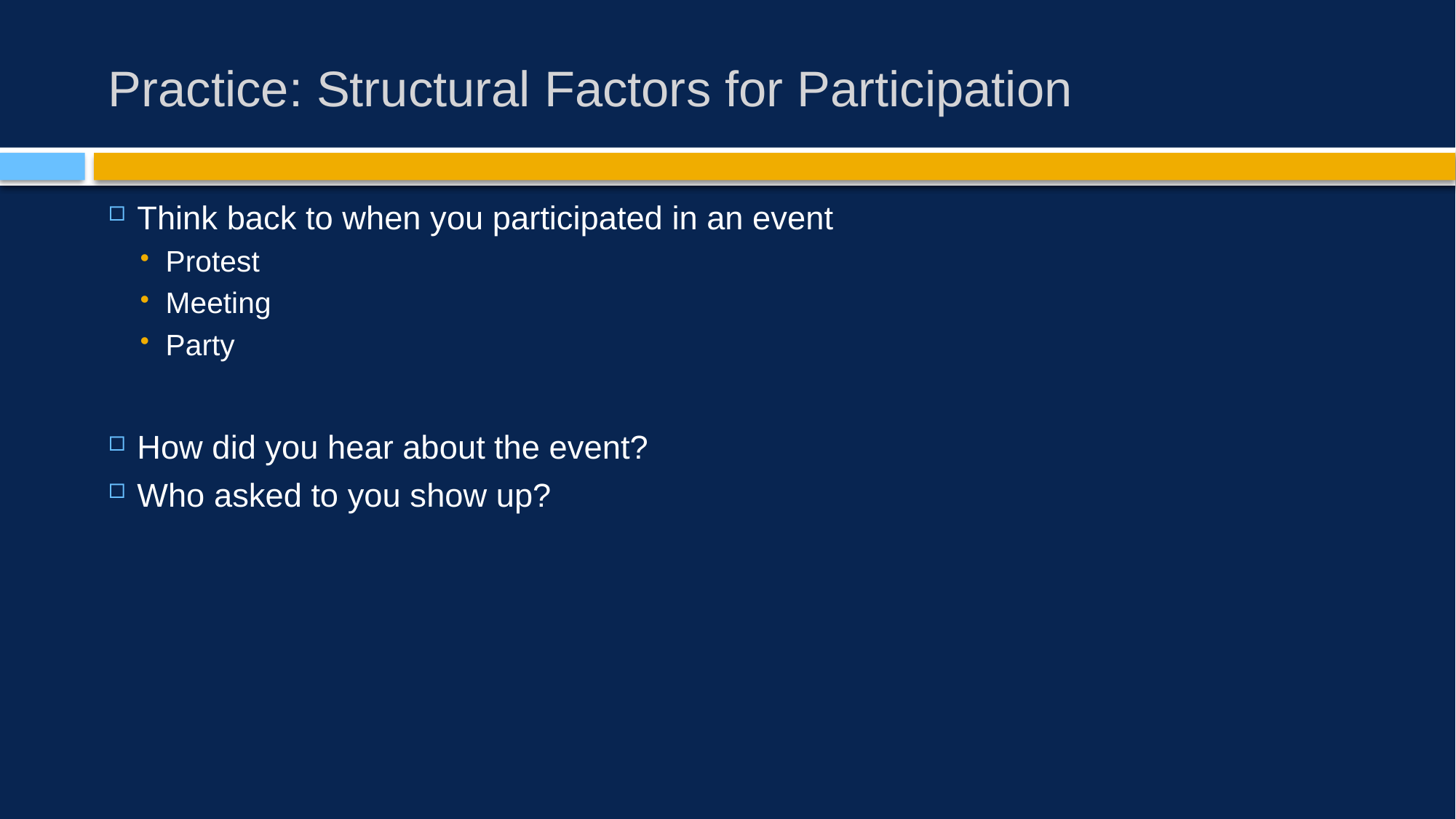

# Practice: Structural Factors for Participation
Think back to when you participated in an event
Protest
Meeting
Party

How did you hear about the event?
Who asked to you show up?